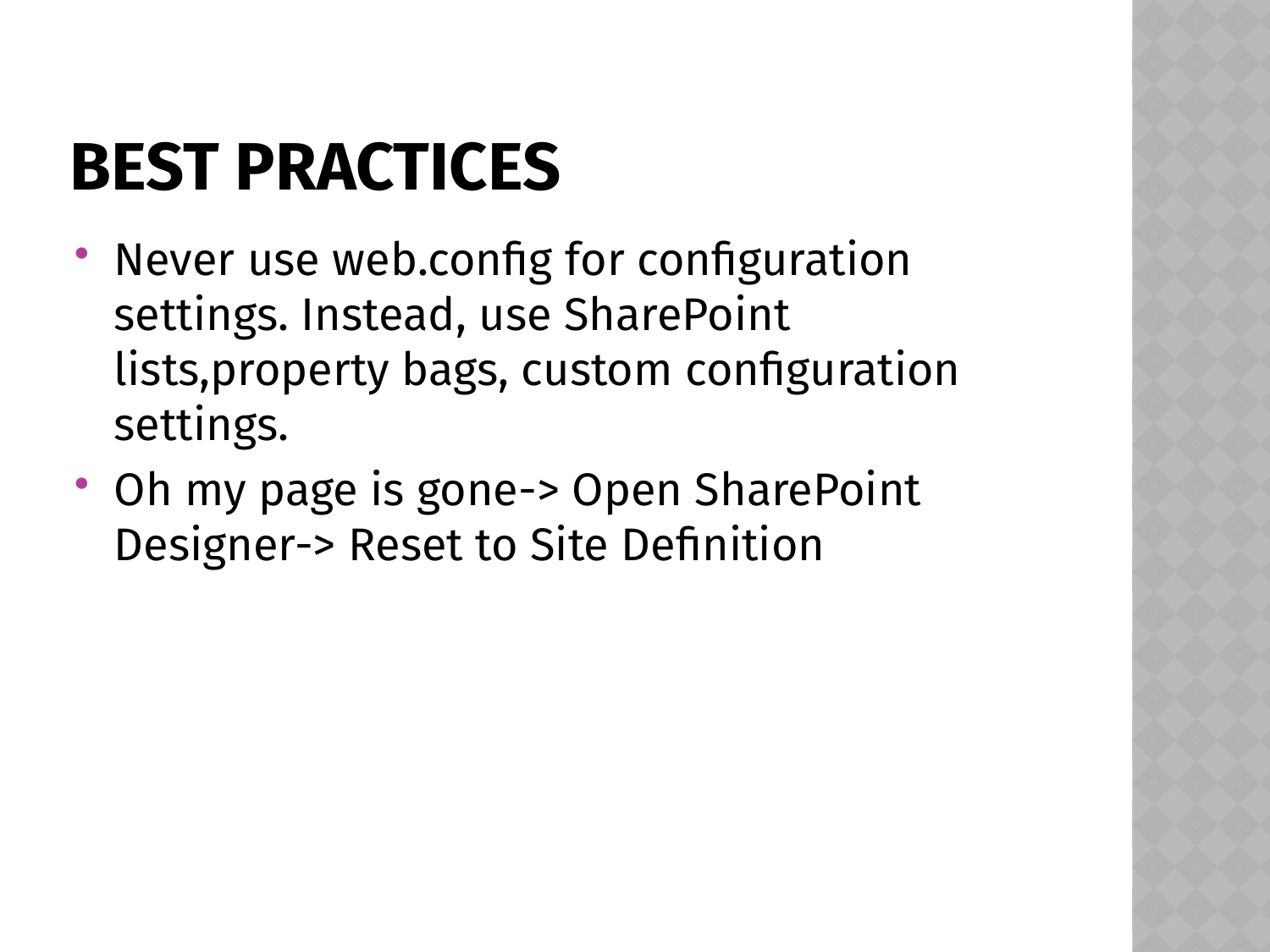

# Best practices
Never use web.config for configuration settings. Instead, use SharePoint lists,property bags, custom configuration settings.
Oh my page is gone-> Open SharePoint Designer-> Reset to Site Definition